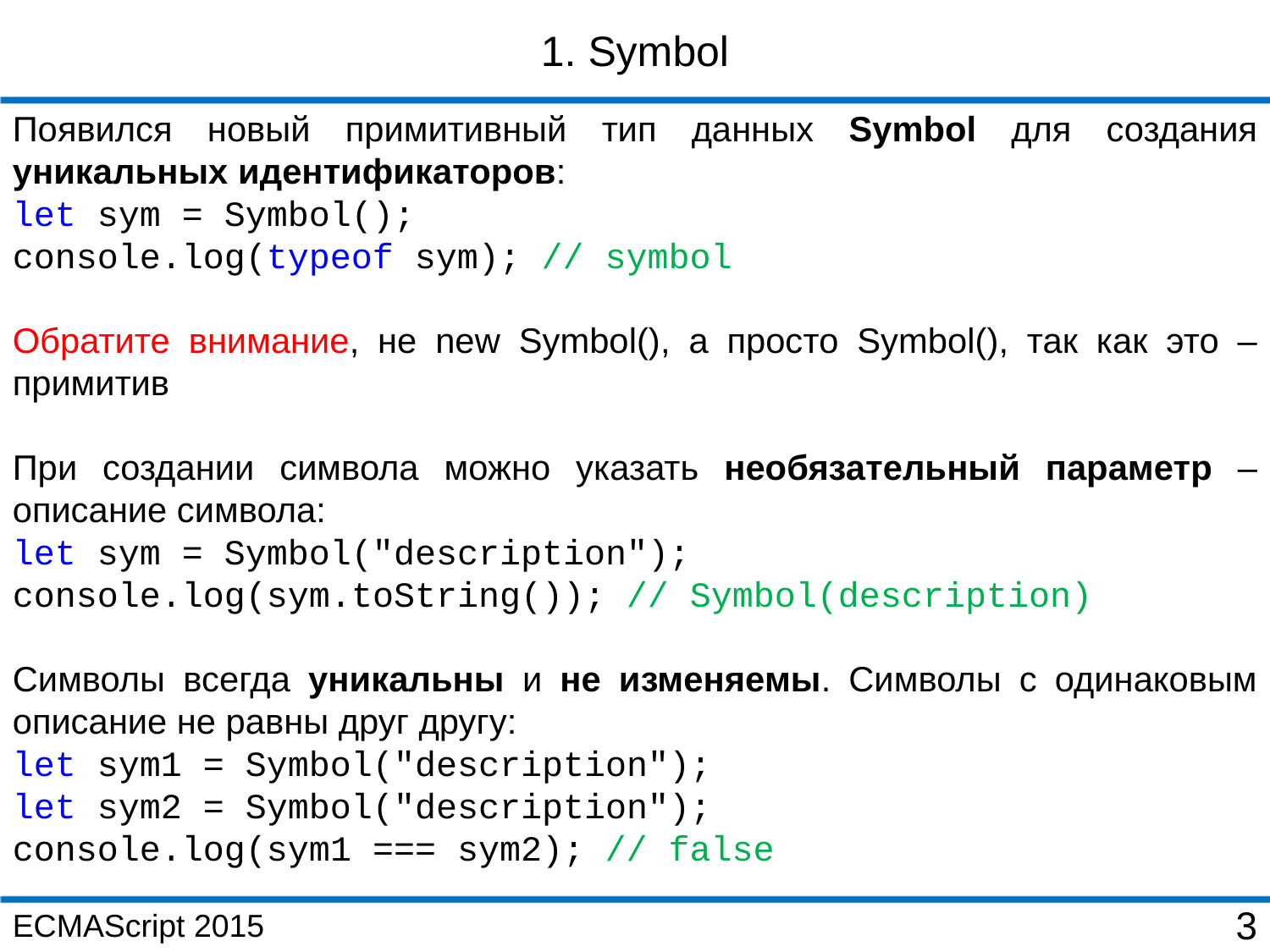

1. Symbol
Появился новый примитивный тип данных Symbol для создания уникальных идентификаторов:
let sym = Symbol();
console.log(typeof sym); // symbol

Обратите внимание, не new Symbol(), а просто Symbol(), так как это – примитив

При создании символа можно указать необязательный параметр – описание символа:
let sym = Symbol("description");
console.log(sym.toString()); // Symbol(description)

Символы всегда уникальны и не изменяемы. Символы с одинаковым описание не равны друг другу:
let sym1 = Symbol("description");
let sym2 = Symbol("description");
console.log(sym1 === sym2); // false
ECMAScript 2015
3